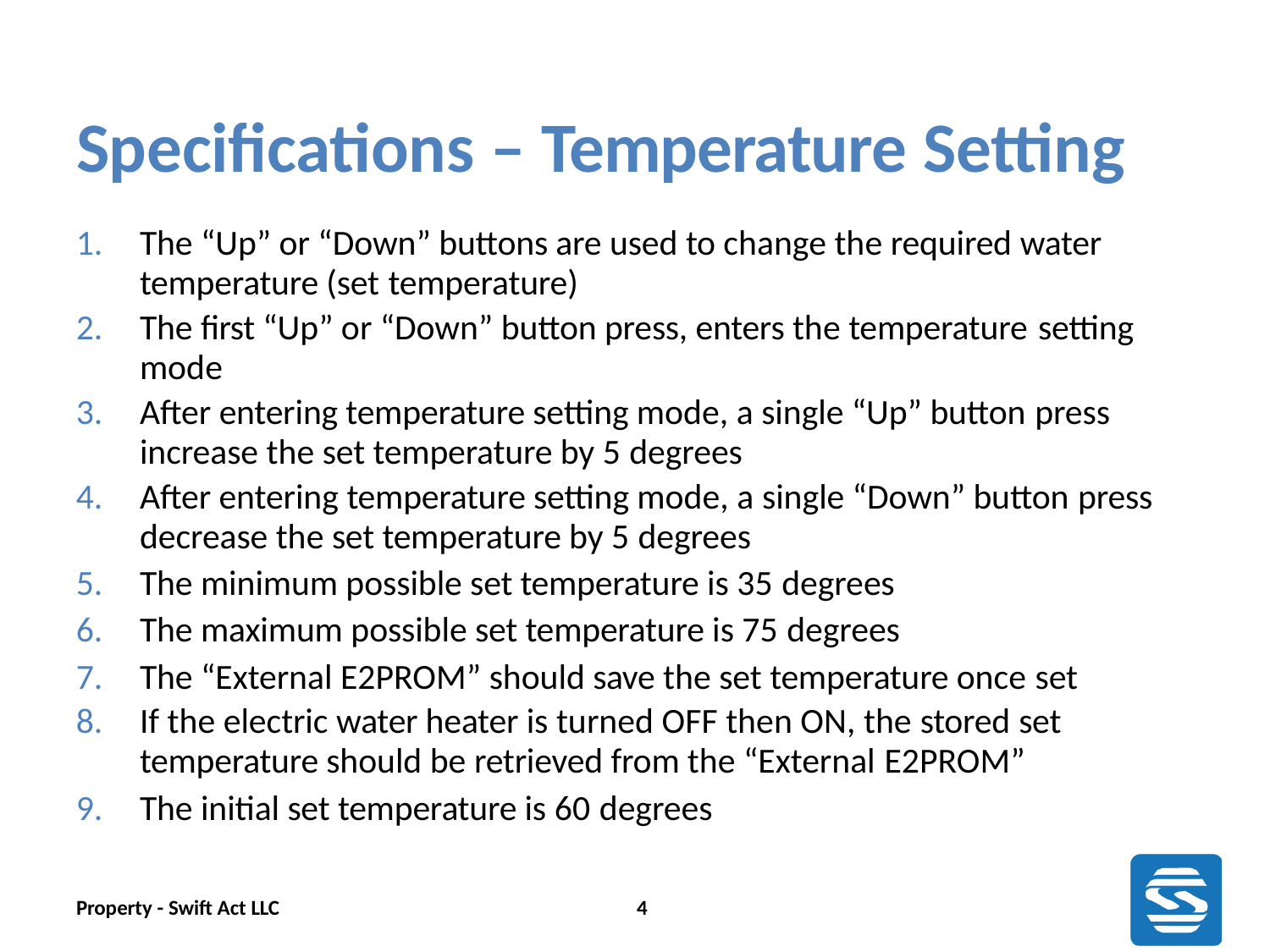

# Specifications – Temperature Setting
The “Up” or “Down” buttons are used to change the required water
temperature (set temperature)
The first “Up” or “Down” button press, enters the temperature setting
mode
After entering temperature setting mode, a single “Up” button press
increase the set temperature by 5 degrees
After entering temperature setting mode, a single “Down” button press
decrease the set temperature by 5 degrees
The minimum possible set temperature is 35 degrees
The maximum possible set temperature is 75 degrees
The “External E2PROM” should save the set temperature once set
If the electric water heater is turned OFF then ON, the stored set
temperature should be retrieved from the “External E2PROM”
The initial set temperature is 60 degrees
Property - Swift Act LLC
4